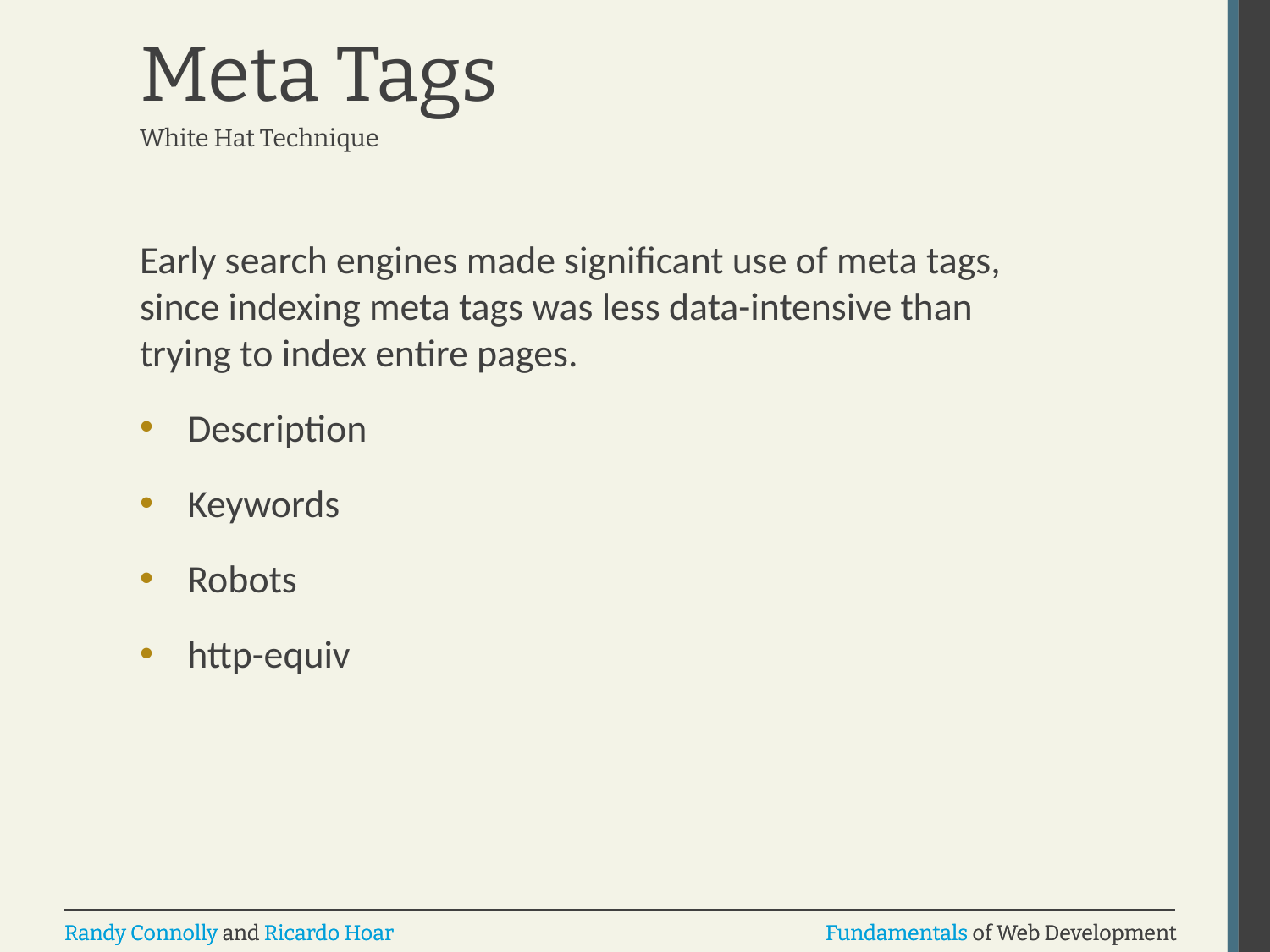

# Meta Tags
White Hat Technique
Early search engines made significant use of meta tags, since indexing meta tags was less data-intensive than trying to index entire pages.
Description
Keywords
Robots
http-equiv